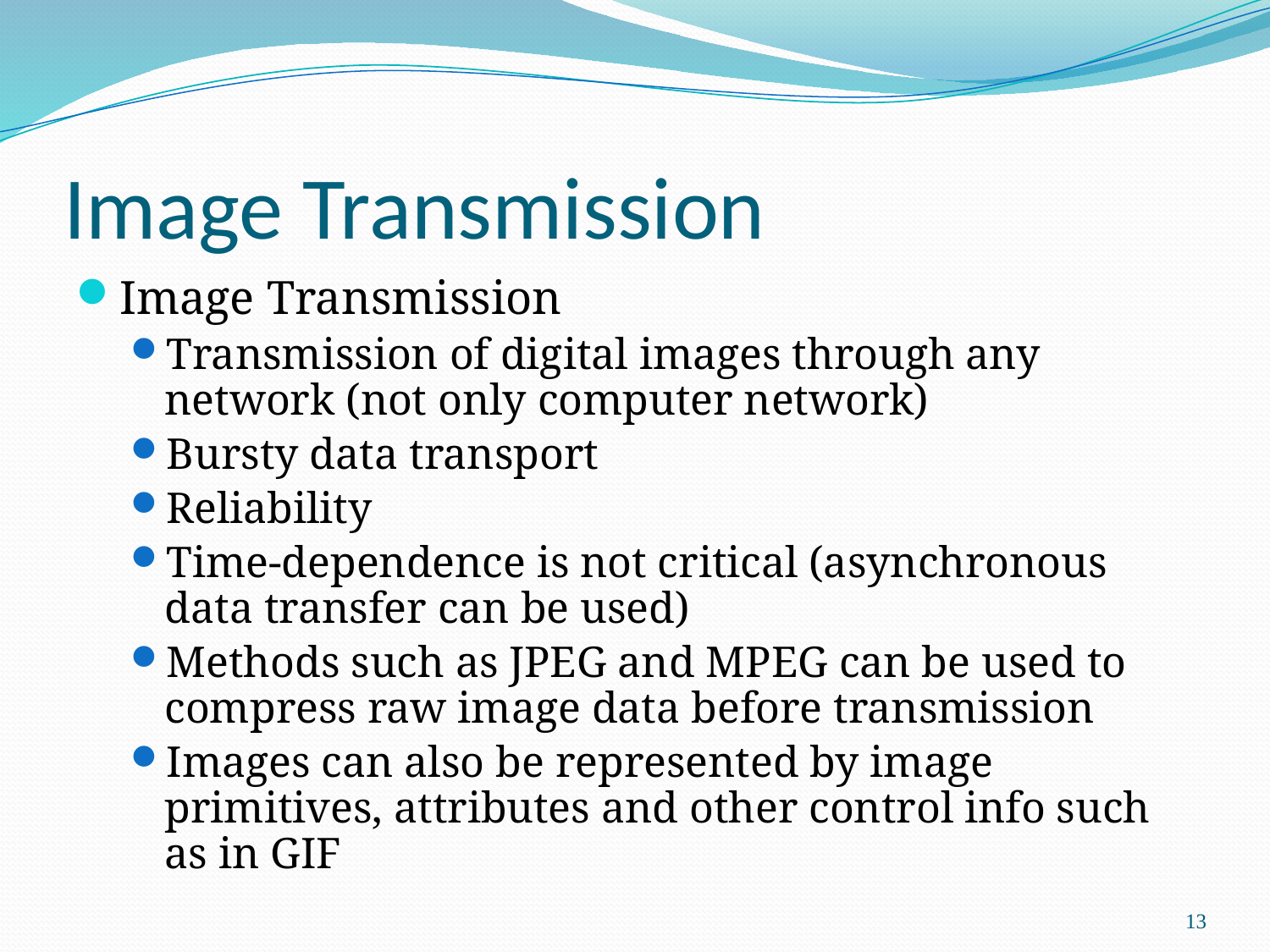

# Image Transmission
Image Transmission
Transmission of digital images through any network (not only computer network)
Bursty data transport
Reliability
Time-dependence is not critical (asynchronous data transfer can be used)
Methods such as JPEG and MPEG can be used to compress raw image data before transmission
Images can also be represented by image primitives, attributes and other control info such as in GIF

13